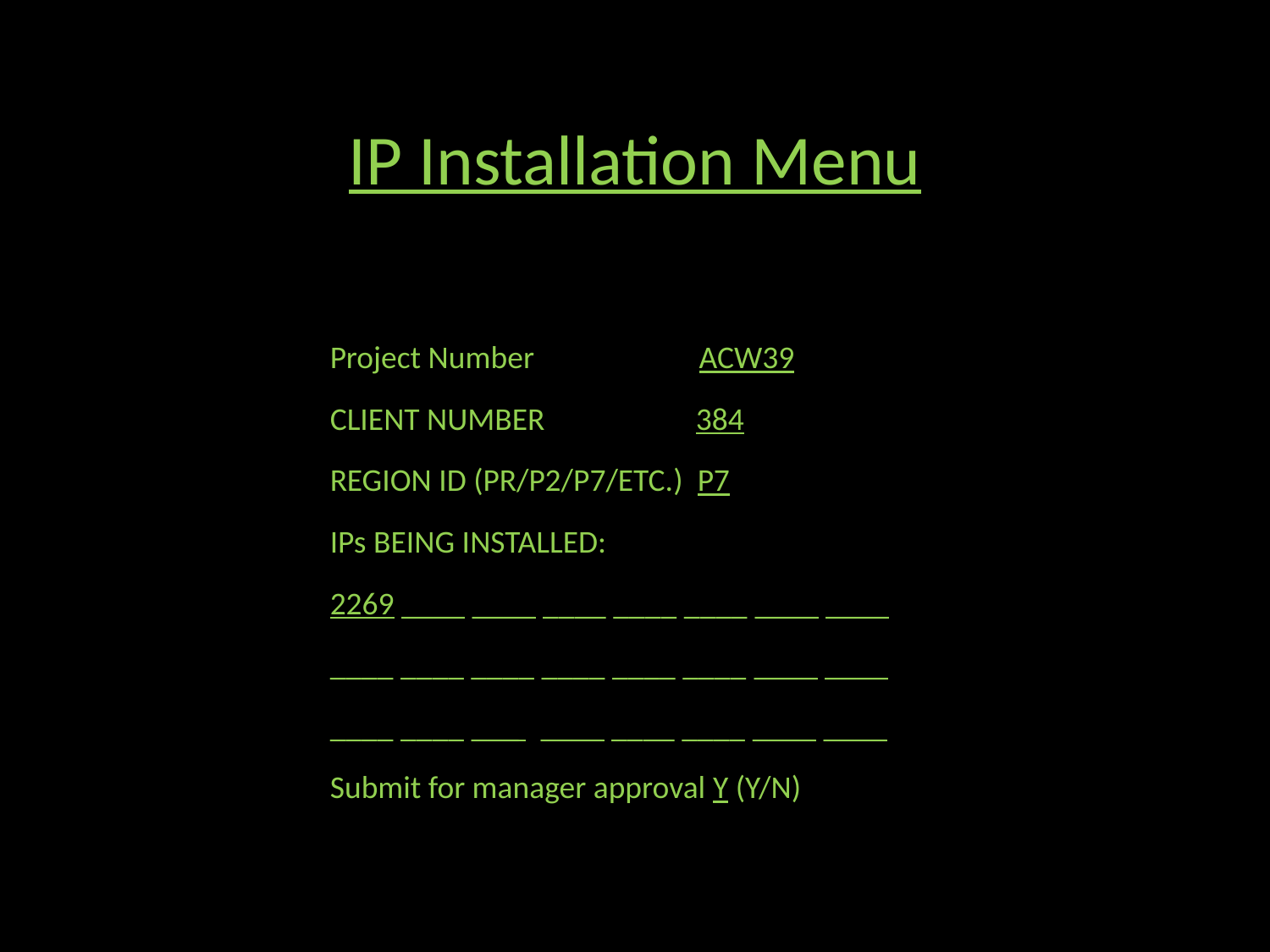

IP Installation Menu

Project Number	                ACW39
CLIENT NUMBER                     384
REGION ID (PR/P2/P7/ETC.)  P7
IPs BEING INSTALLED:
2269 ____ ____ ____ ____ ____ ____ ____
____ ____ ____ ____ ____ ____ ____ ____
____ ____ ___   ____ ____ ____ ____ ____
Submit for manager approval Y (Y/N)